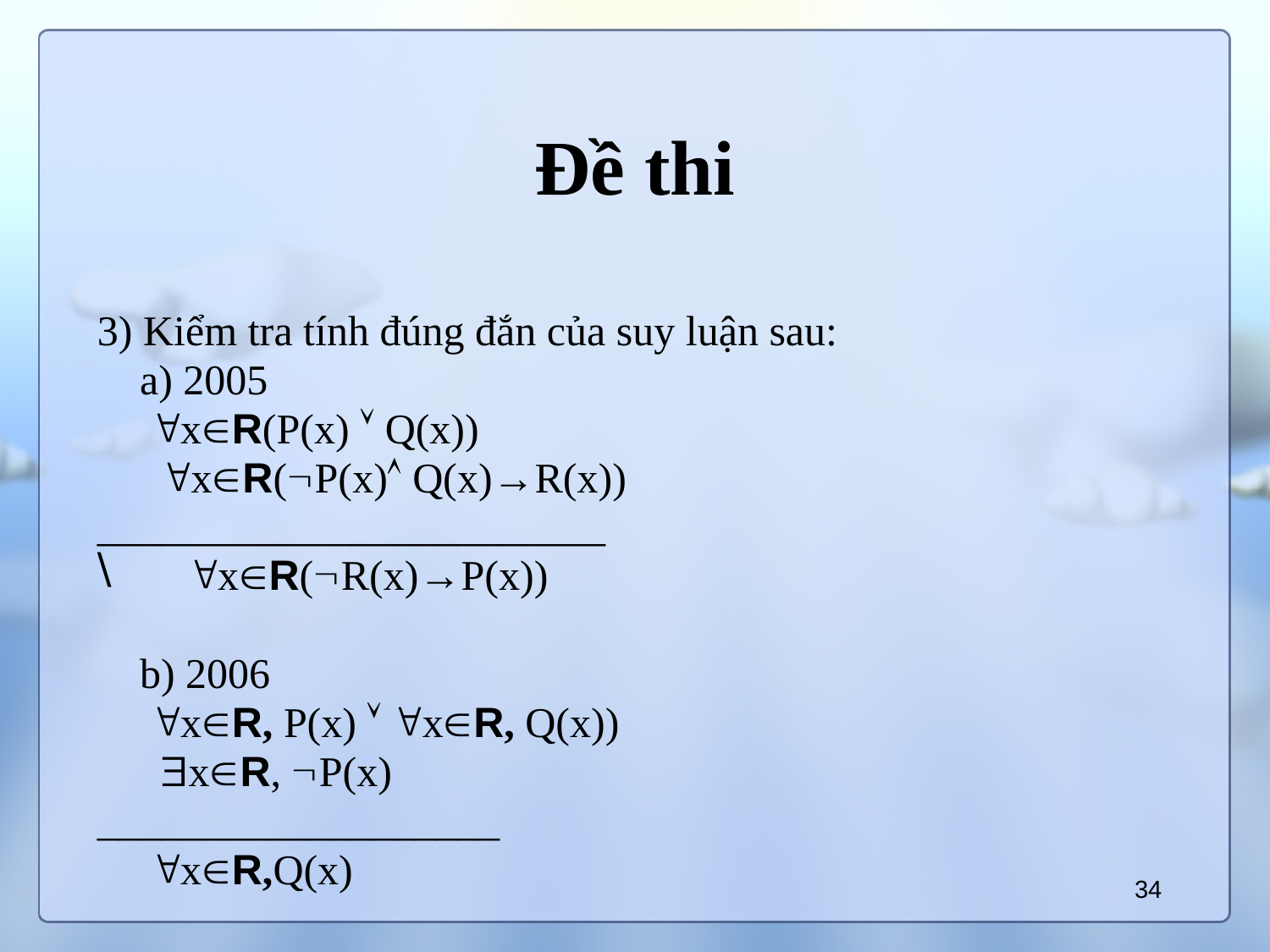

# Đề thi
3) Kiểm tra tính đúng đắn của suy luận sau:
    a) 2005
     ∀x∈R(P(x) ∨ Q(x))
      ∀x∈R(¬P(x)∧ Q(x)→R(x))
________________________
    ∀x∈R(¬R(x)→P(x))

    b) 2006
     ∀x∈R, P(x) ∨ ∀x∈R, Q(x))
      ∃x∈R, ¬P(x)
___________________
     ∀x∈R,Q(x)

34